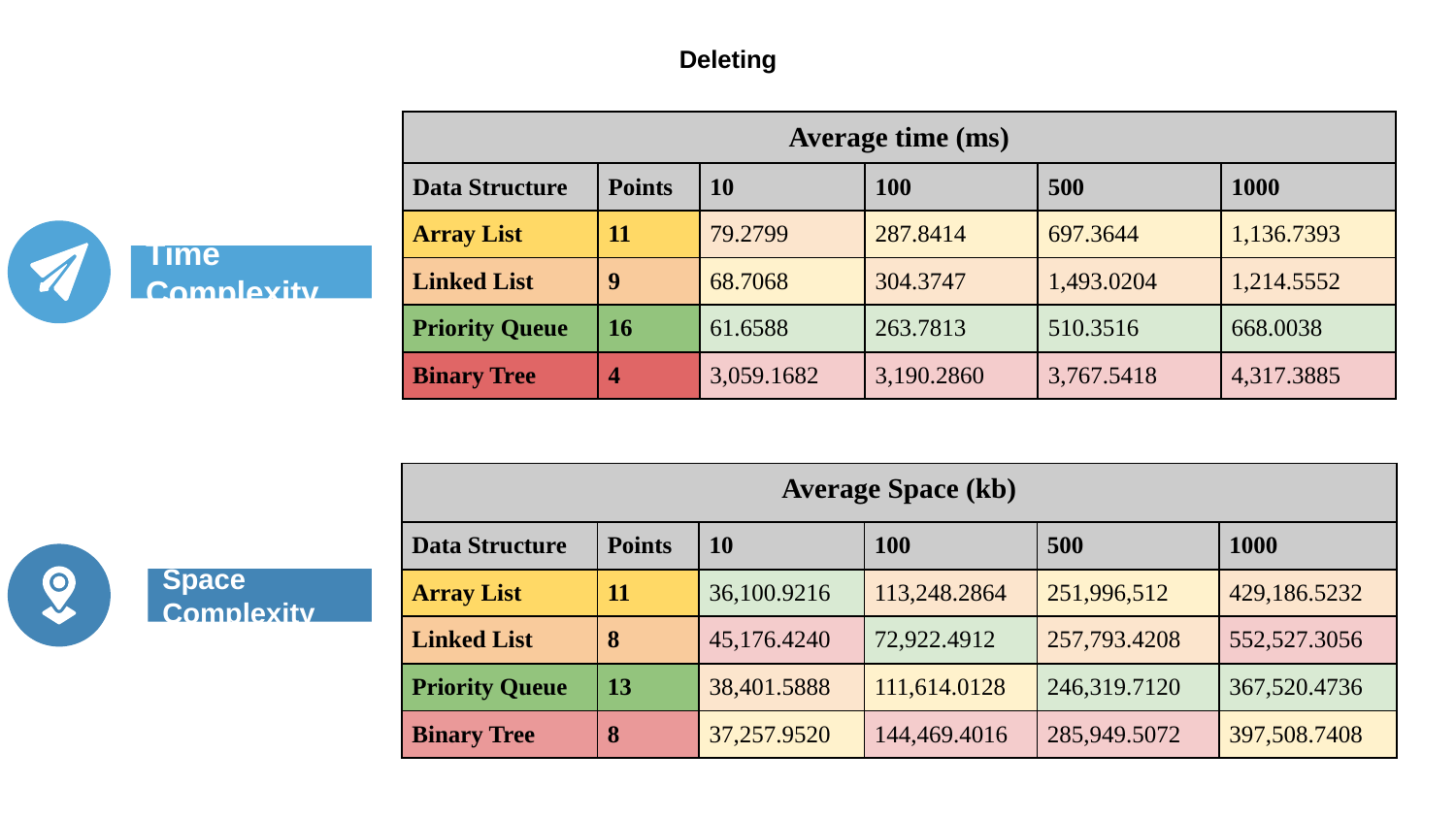

# Deleting
| Average time (ms) |  |  |  |  |  |
| --- | --- | --- | --- | --- | --- |
| Data Structure | Points | 10 | 100 | 500 | 1000 |
| Array List | 11 | 79.2799 | 287.8414 | 697.3644 | 1,136.7393 |
| Linked List | 9 | 68.7068 | 304.3747 | 1,493.0204 | 1,214.5552 |
| Priority Queue | 16 | 61.6588 | 263.7813 | 510.3516 | 668.0038 |
| Binary Tree | 4 | 3,059.1682 | 3,190.2860 | 3,767.5418 | 4,317.3885 |

Time Complexity
| Average Space (kb) |  |  |  |  |  |
| --- | --- | --- | --- | --- | --- |
| Data Structure | Points | 10 | 100 | 500 | 1000 |
| Array List | 11 | 36,100.9216 | 113,248.2864 | 251,996,512 | 429,186.5232 |
| Linked List | 8 | 45,176.4240 | 72,922.4912 | 257,793.4208 | 552,527.3056 |
| Priority Queue | 13 | 38,401.5888 | 111,614.0128 | 246,319.7120 | 367,520.4736 |
| Binary Tree | 8 | 37,257.9520 | 144,469.4016 | 285,949.5072 | 397,508.7408 |

Space Complexity